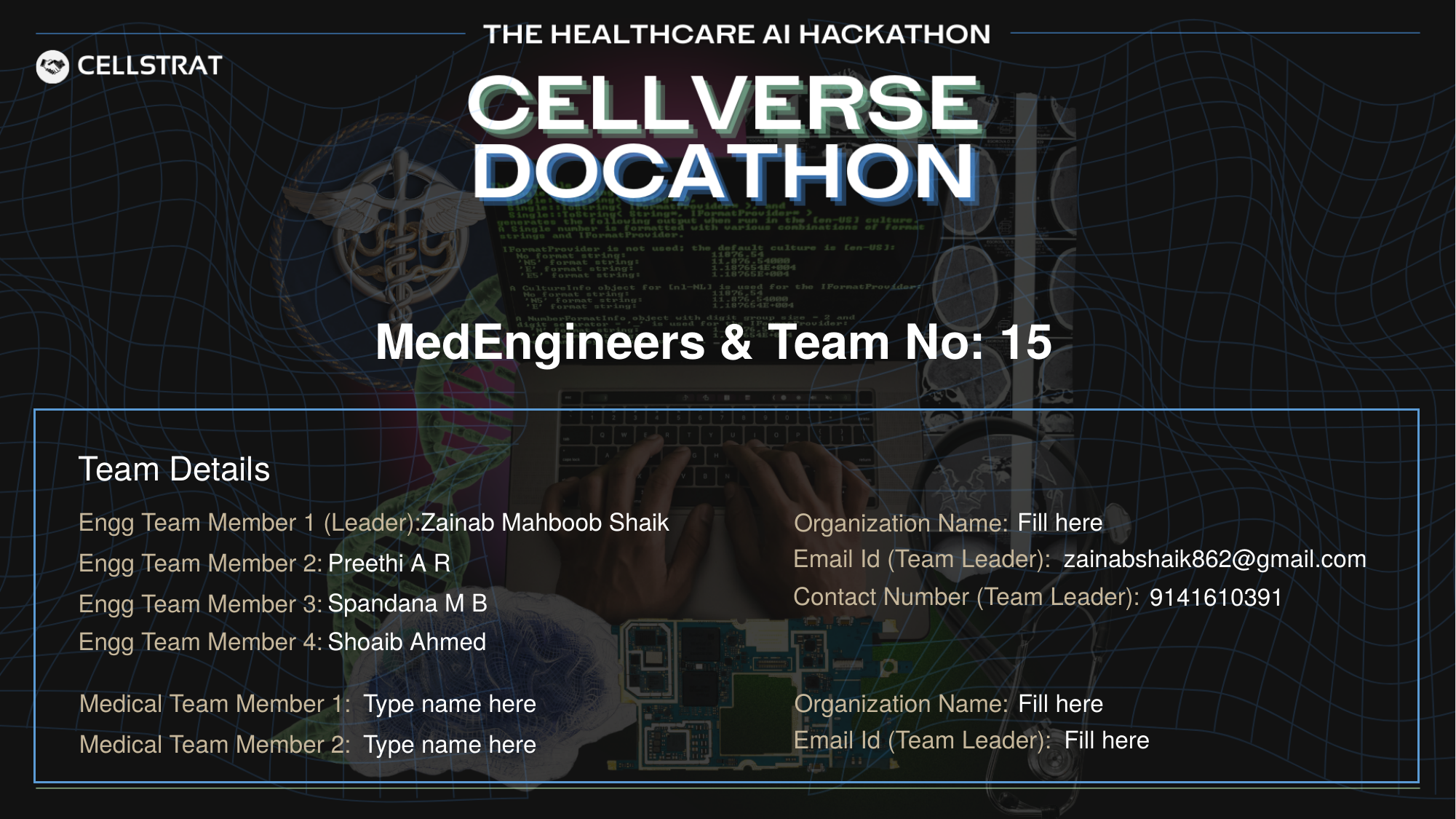

MedEngineers & Team No: 15

Team Details
Engg Team Member 1 (Leader):
Zainab Mahboob Shaik
Fill here
Organization Name:
zainabshaik862@gmail.com
Email Id (Team Leader):
Engg Team Member 2:
Preethi A R
Contact Number (Team Leader):
9141610391
Spandana M B
Engg Team Member 3:
Engg Team Member 4:
Shoaib Ahmed
Fill here
Medical Team Member 1:
Type name here
Organization Name:
Fill here
Email Id (Team Leader):
Medical Team Member 2:
Type name here